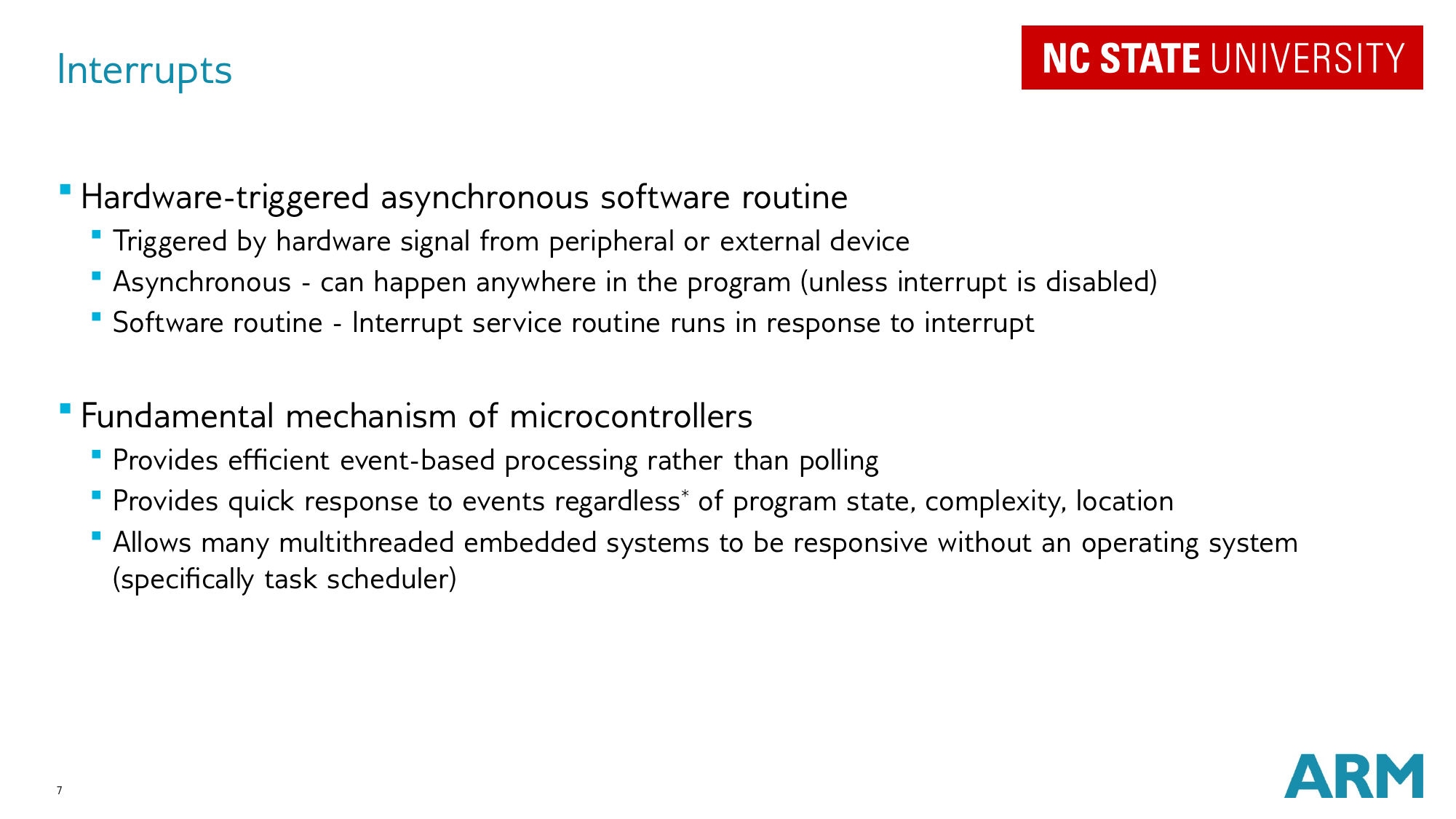

# Interrupts
Hardware-triggered asynchronous software routine
Triggered by hardware signal from peripheral or external device
Asynchronous - can happen anywhere in the program (unless interrupt is disabled)
Software routine - Interrupt service routine runs in response to interrupt

Fundamental mechanism of microcontrollers
Provides efficient event-based processing rather than polling
Provides quick response to events regardless* of program state, complexity, location
Allows many multithreaded embedded systems to be responsive without an operating system (specifically task scheduler)